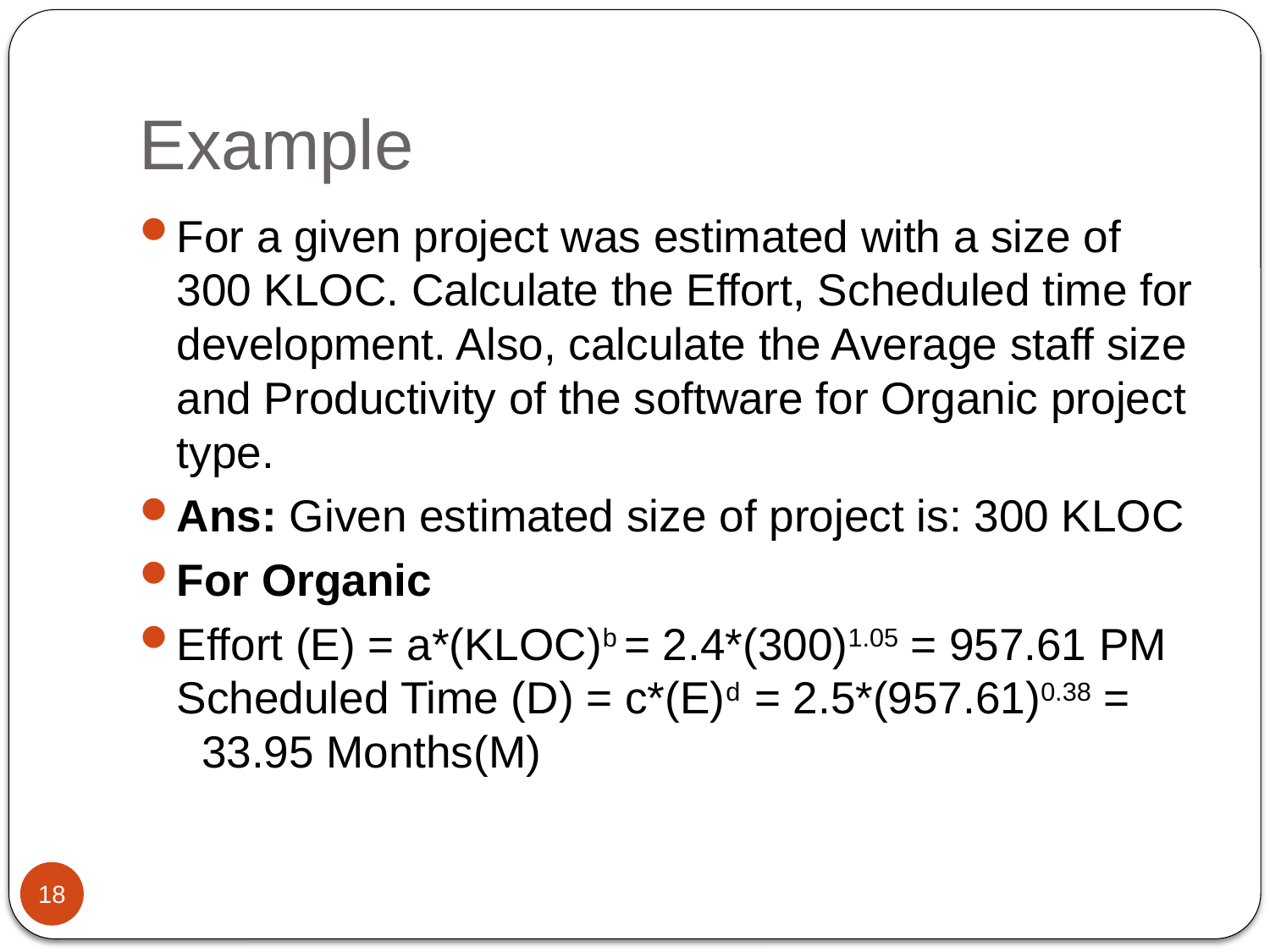

# Example
For a given project was estimated with a size of 300 KLOC. Calculate the Effort, Scheduled time for development. Also, calculate the Average staff size and Productivity of the software for Organic project type.
Ans: Given estimated size of project is: 300 KLOC
For Organic
Effort (E) = a*(KLOC)b = 2.4*(300)1.05 = 957.61 PM
Scheduled Time (D) = c*(E)d  = 2.5*(957.61)0.38 =        33.95 Months(M)

18